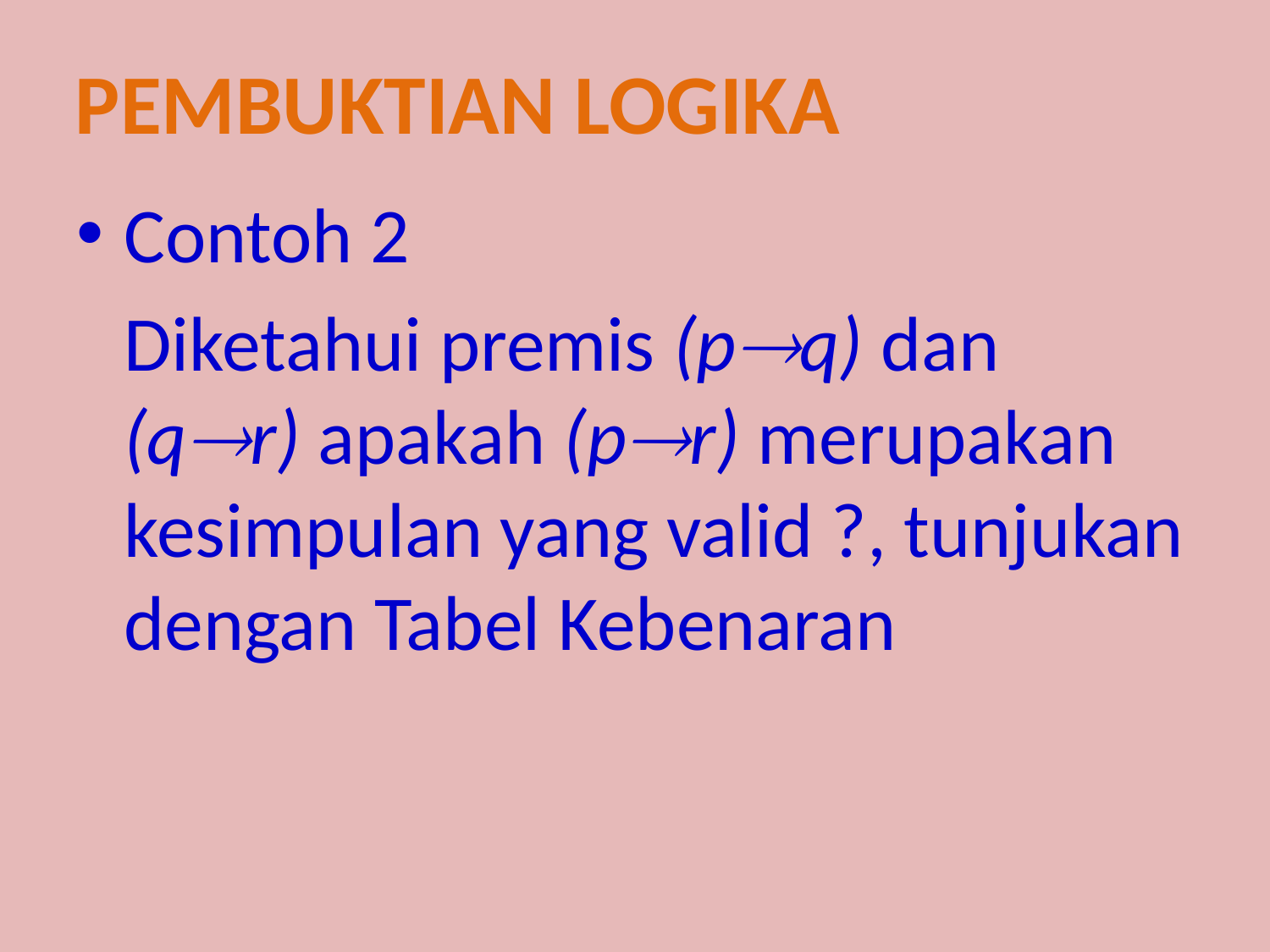

Pembuktian logika
Contoh 2
	Diketahui premis (p→q) dan (q→r) apakah (p→r) merupakan kesimpulan yang valid ?, tunjukan dengan Tabel Kebenaran